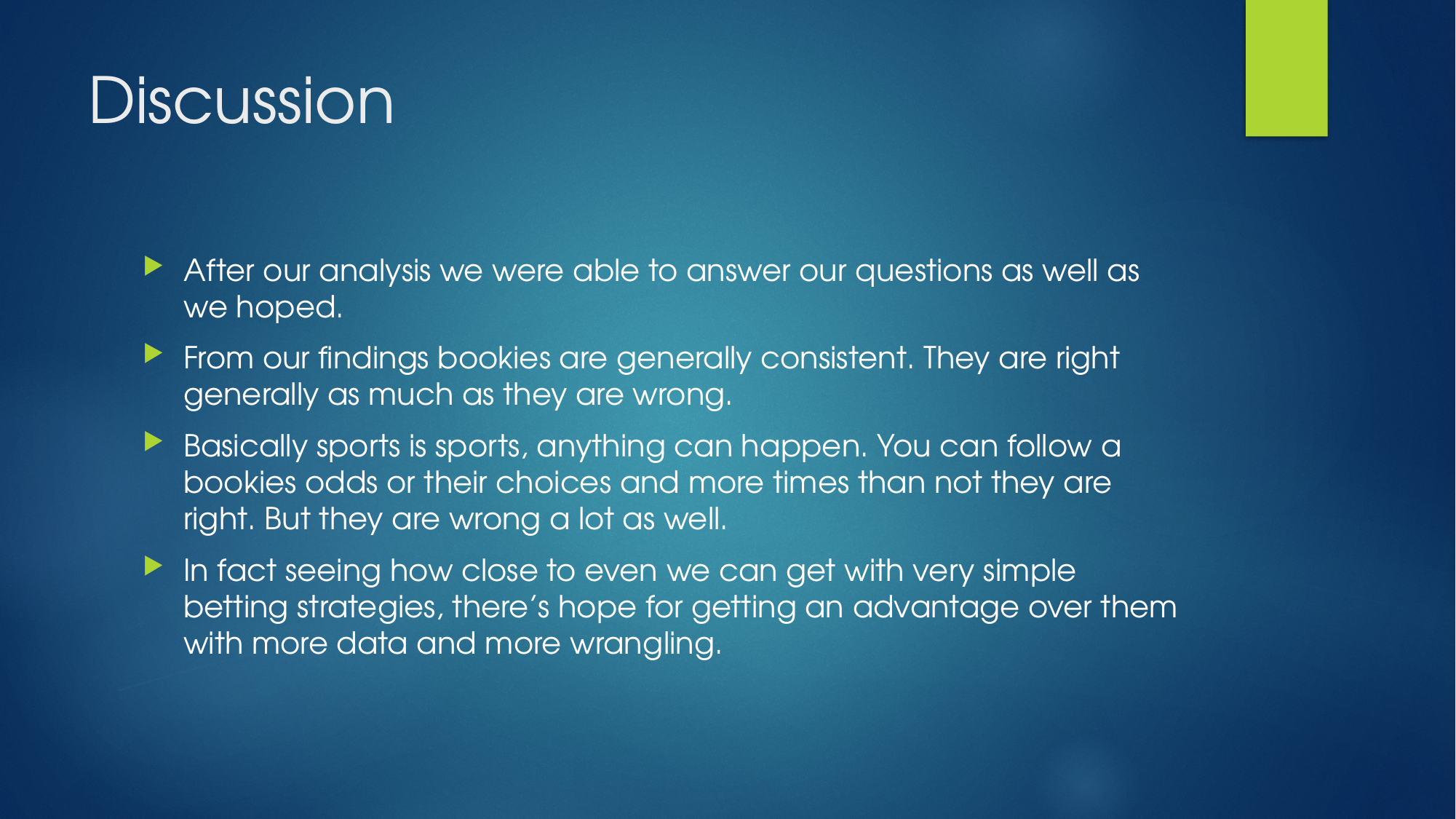

# Discussion
After our analysis we were able to answer our questions as well as we hoped.
From our findings bookies are generally consistent. They are right generally as much as they are wrong.
Basically sports is sports, anything can happen. You can follow a bookies odds or their choices and more times than not they are right. But they are wrong a lot as well.
In fact seeing how close to even we can get with very simple betting strategies, there’s hope for getting an advantage over them with more data and more wrangling.